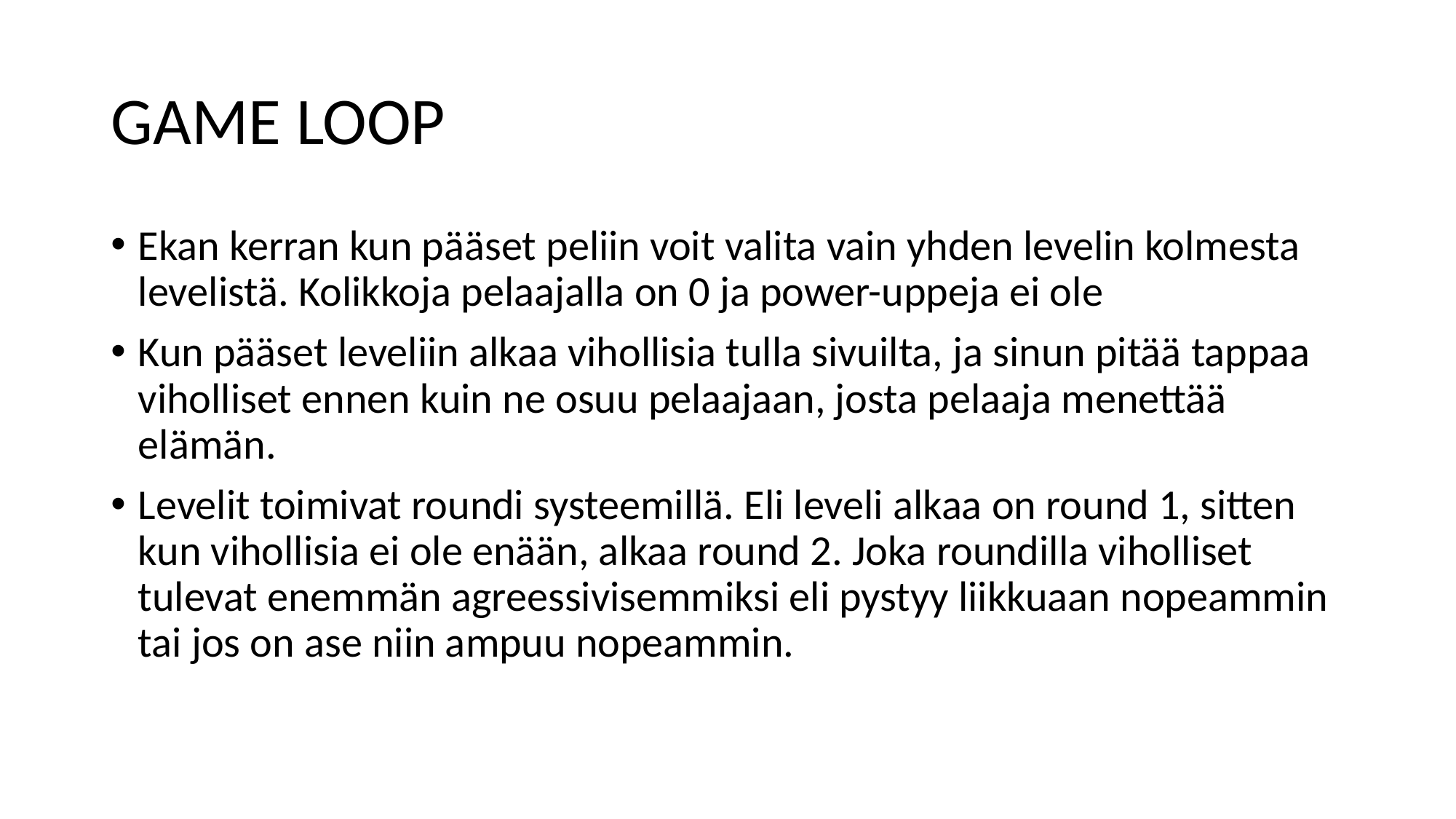

# GAME LOOP
Ekan kerran kun pääset peliin voit valita vain yhden levelin kolmesta levelistä. Kolikkoja pelaajalla on 0 ja power-uppeja ei ole
Kun pääset leveliin alkaa vihollisia tulla sivuilta, ja sinun pitää tappaa viholliset ennen kuin ne osuu pelaajaan, josta pelaaja menettää elämän.
Levelit toimivat roundi systeemillä. Eli leveli alkaa on round 1, sitten kun vihollisia ei ole enään, alkaa round 2. Joka roundilla viholliset tulevat enemmän agreessivisemmiksi eli pystyy liikkuaan nopeammin tai jos on ase niin ampuu nopeammin.